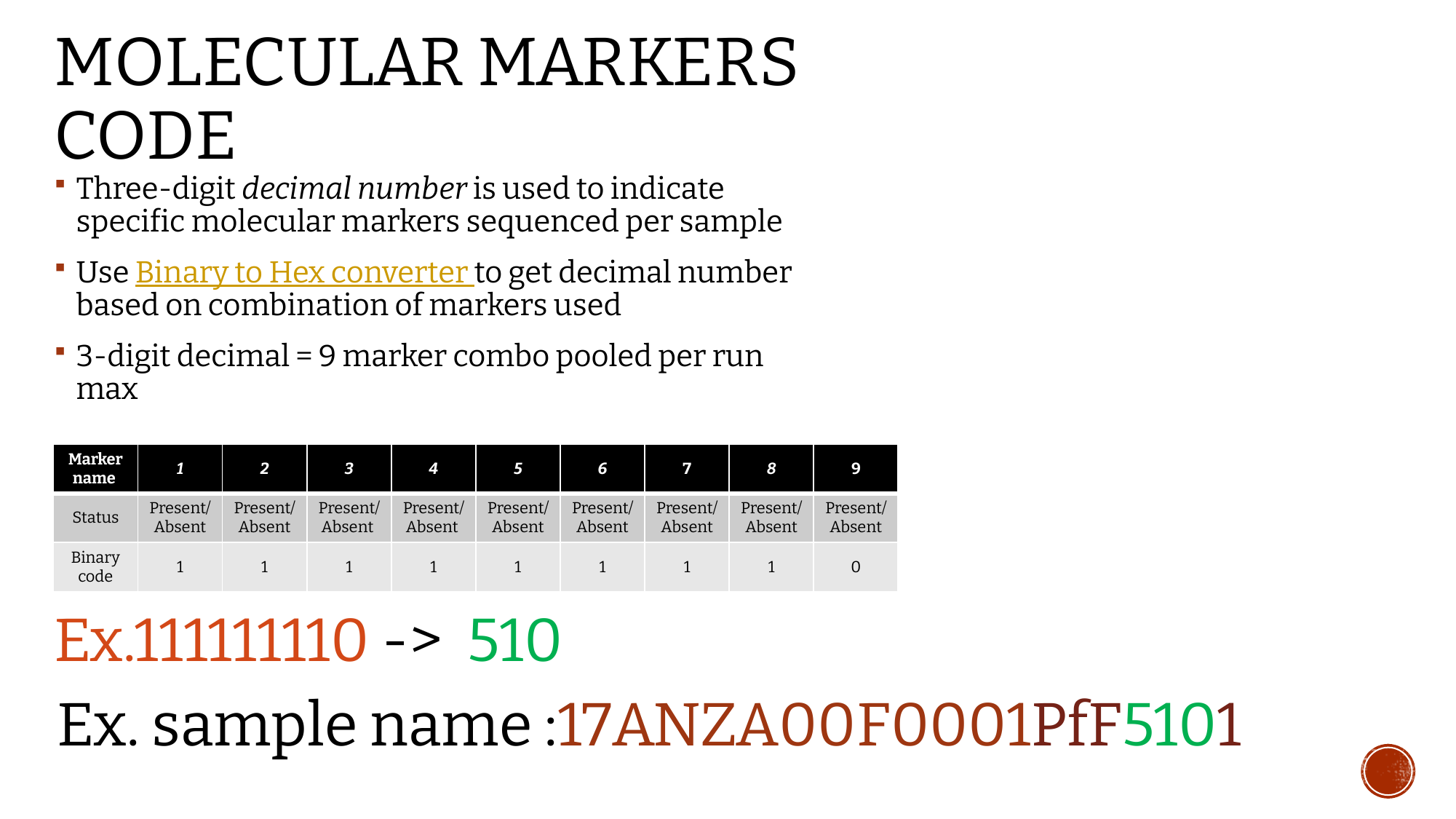

# Molecular markers code
Three-digit decimal number is used to indicate specific molecular markers sequenced per sample
Use Binary to Hex converter to get decimal number based on combination of markers used
3-digit decimal = 9 marker combo pooled per run max
| Marker name | 1 | 2 | 3 | 4 | 5 | 6 | 7 | 8 | 9 |
| --- | --- | --- | --- | --- | --- | --- | --- | --- | --- |
| Status | Present/Absent | Present/Absent | Present/Absent | Present/Absent | Present/Absent | Present/Absent | Present/Absent | Present/Absent | Present/Absent |
| Binary code | 1 | 1 | 1 | 1 | 1 | 1 | 1 | 1 | 0 |
Ex.111111110 ->  510
Ex. sample name :17ANZA00F0001PfF5101